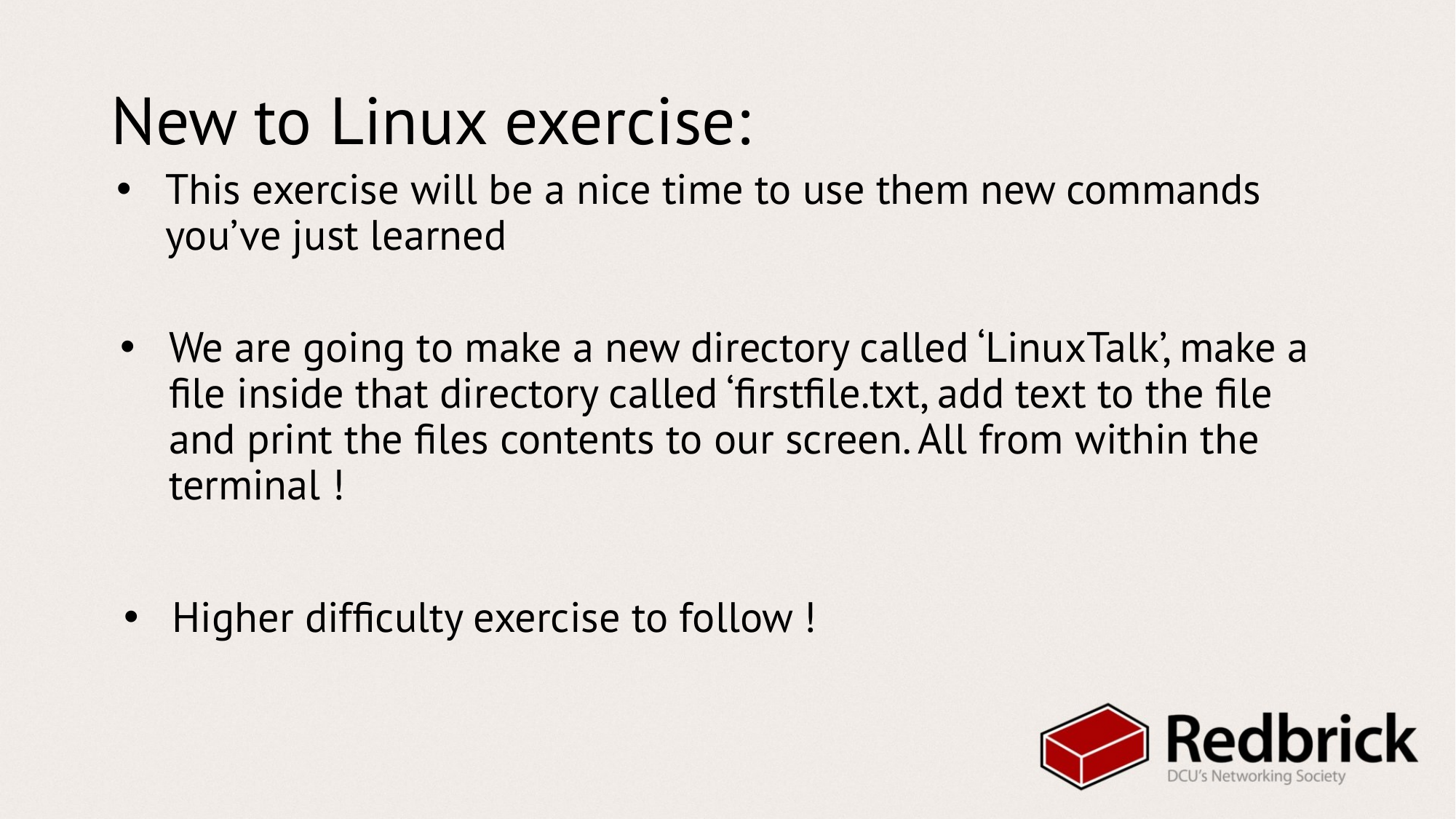

# New to Linux exercise:
This exercise will be a nice time to use them new commands you’ve just learned

We are going to make a new directory called ‘LinuxTalk’, make a file inside that directory called ‘firstfile.txt, add text to the file and print the files contents to our screen. All from within the terminal !

Higher difficulty exercise to follow !